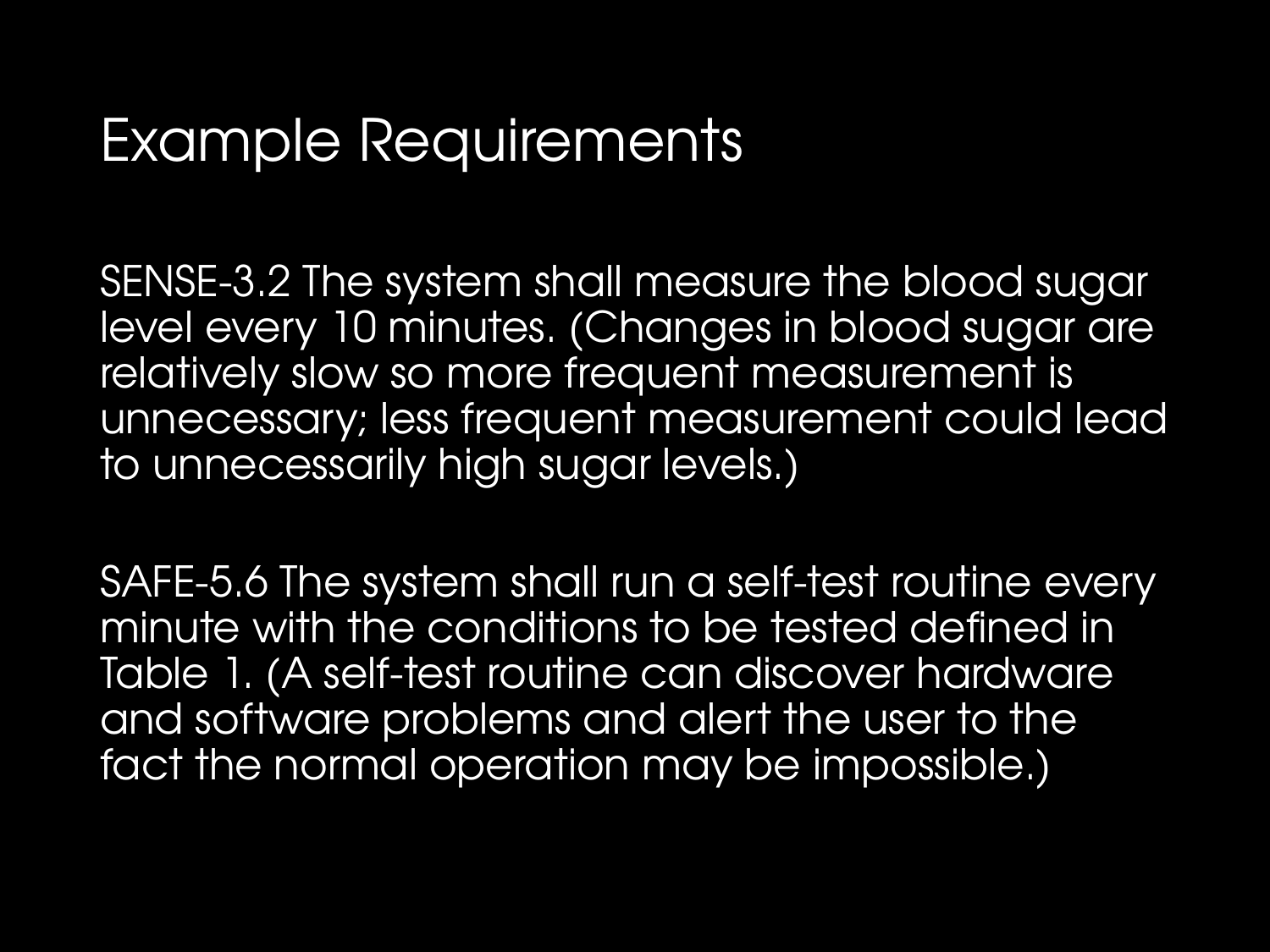

# Example Requirements
SENSE-3.2 The system shall measure the blood sugar level every 10 minutes. (Changes in blood sugar are relatively slow so more frequent measurement is unnecessary; less frequent measurement could lead to unnecessarily high sugar levels.)

SAFE-5.6 The system shall run a self-test routine every minute with the conditions to be tested defined in Table 1. (A self-test routine can discover hardware and software problems and alert the user to the fact the normal operation may be impossible.)